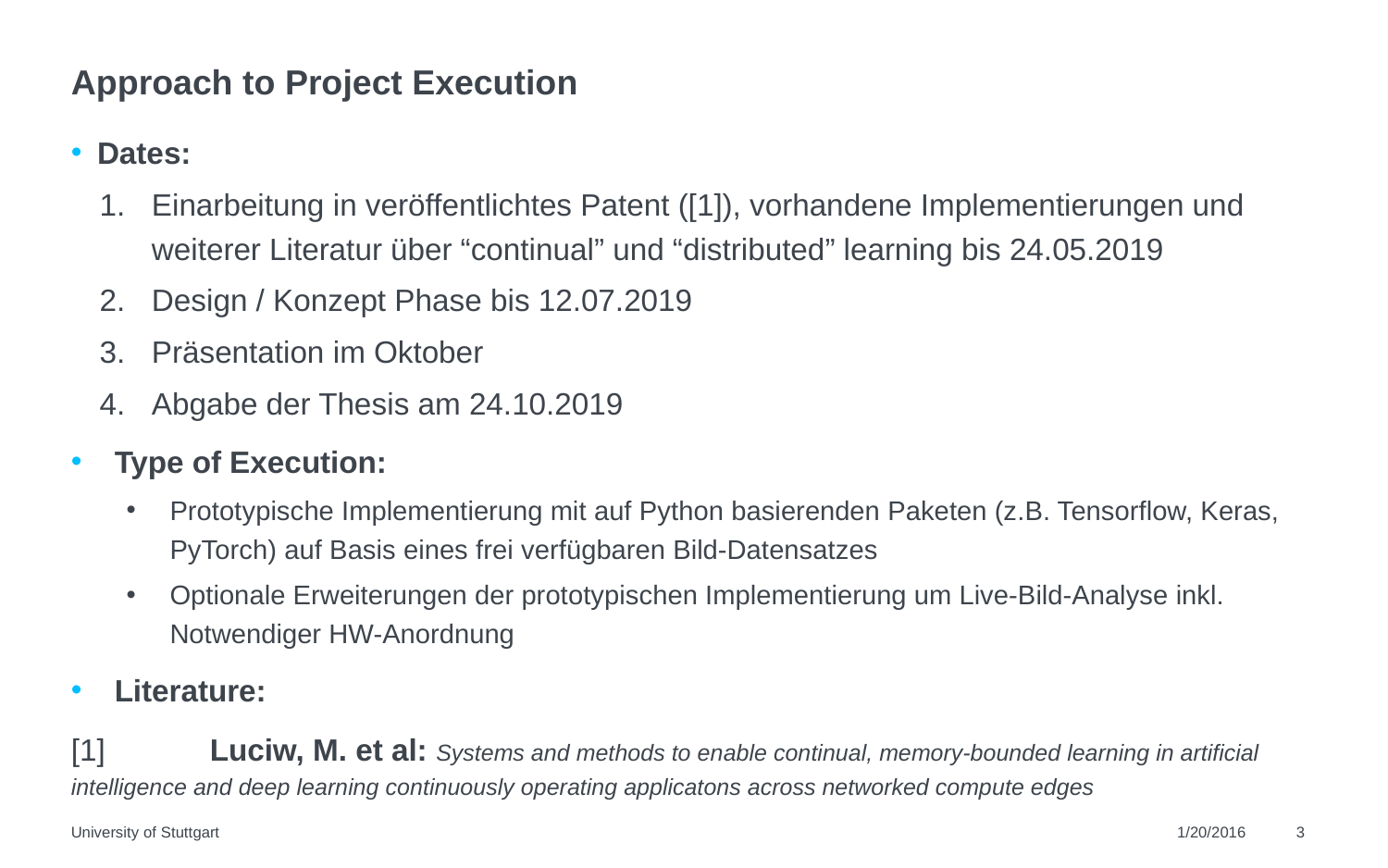

# Approach to Project Execution
Dates:
Einarbeitung in veröffentlichtes Patent ([1]), vorhandene Implementierungen und weiterer Literatur über “continual” und “distributed” learning bis 24.05.2019
Design / Konzept Phase bis 12.07.2019
Präsentation im Oktober
Abgabe der Thesis am 24.10.2019
Type of Execution:
Prototypische Implementierung mit auf Python basierenden Paketen (z.B. Tensorflow, Keras, PyTorch) auf Basis eines frei verfügbaren Bild-Datensatzes
Optionale Erweiterungen der prototypischen Implementierung um Live-Bild-Analyse inkl. Notwendiger HW-Anordnung
Literature:
[1]	Luciw, M. et al: Systems and methods to enable continual, memory-bounded learning in artificial intelligence and deep learning continuously operating applicatons across networked compute edges
University of Stuttgart
1/20/2016
3